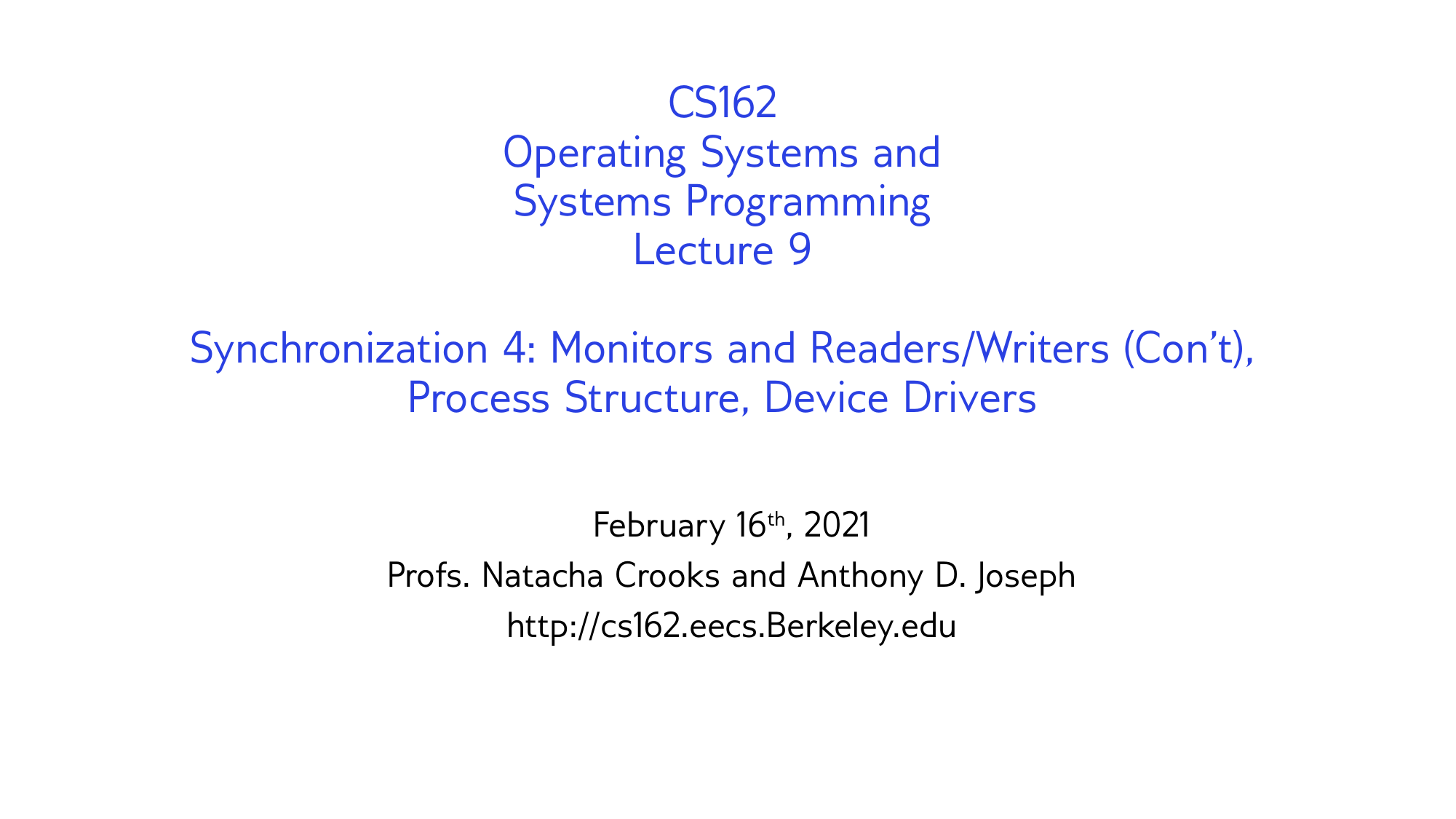

# CS162 Operating Systems and Systems Programming Lecture 9 Synchronization 4: Monitors and Readers/Writers (Con’t), Process Structure, Device Drivers
February 16th, 2021
Profs. Natacha Crooks and Anthony D. Joseph
http://cs162.eecs.Berkeley.edu